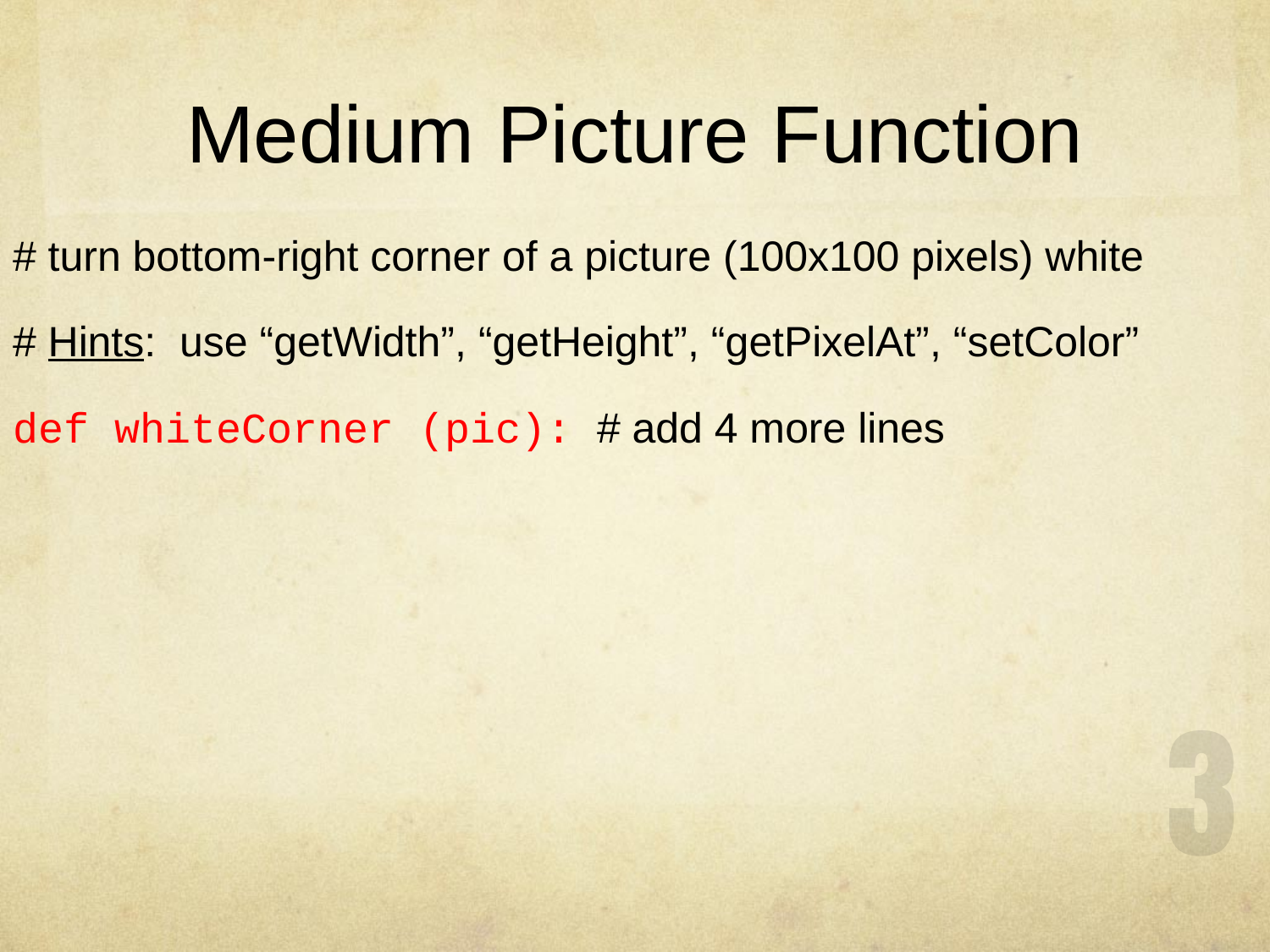

# Medium Picture Function
# turn bottom-right corner of a picture (100x100 pixels) white
# Hints:  use “getWidth”, “getHeight”, “getPixelAt”, “setColor”
def whiteCorner (pic): # add 4 more lines

3